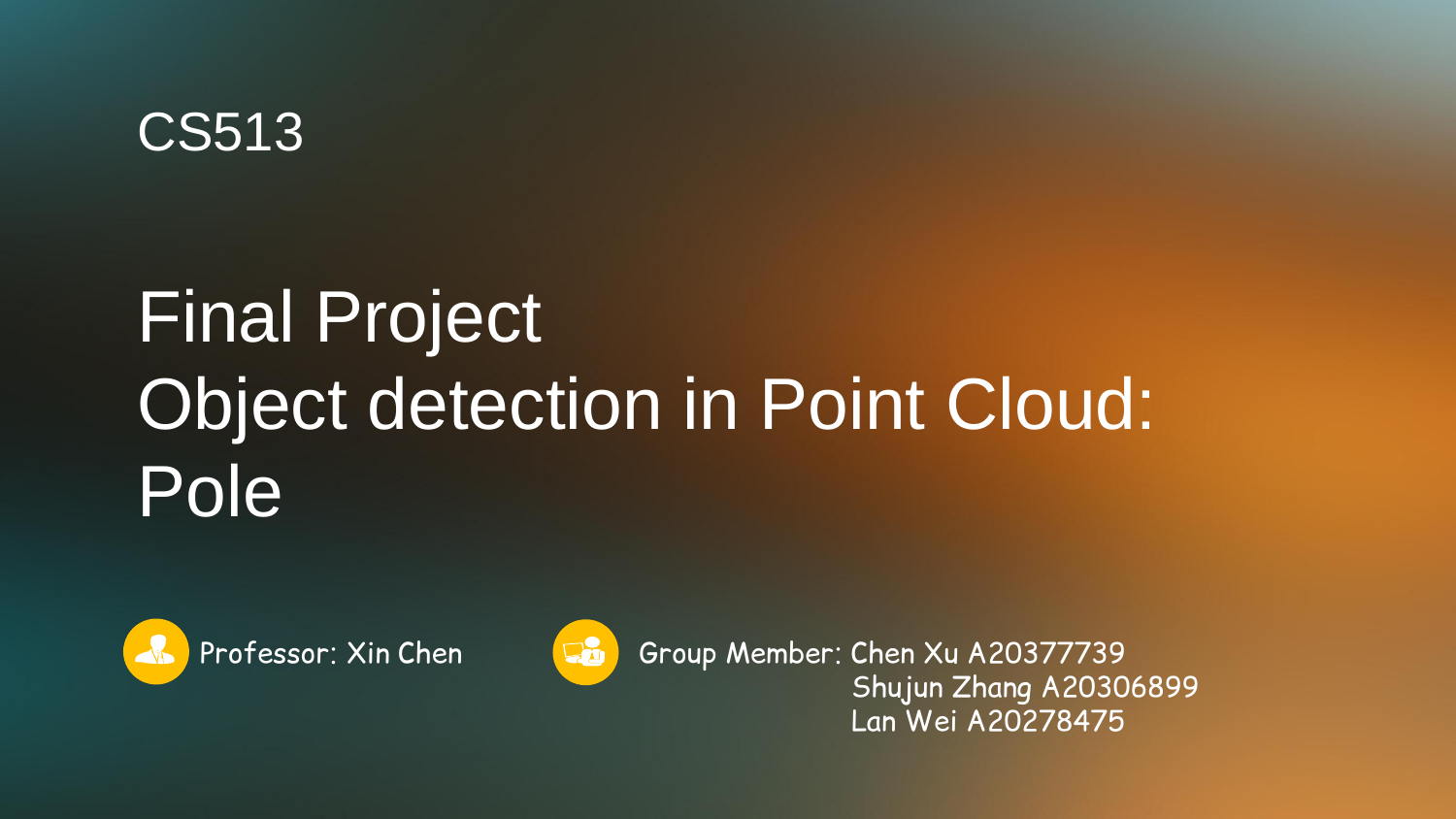

CS513
Final Project
Object detection in Point Cloud: Pole

Professor: Xin Chen
Group Member: Chen Xu A20377739
                         Shujun Zhang A20306899
                         Lan Wei A20278475